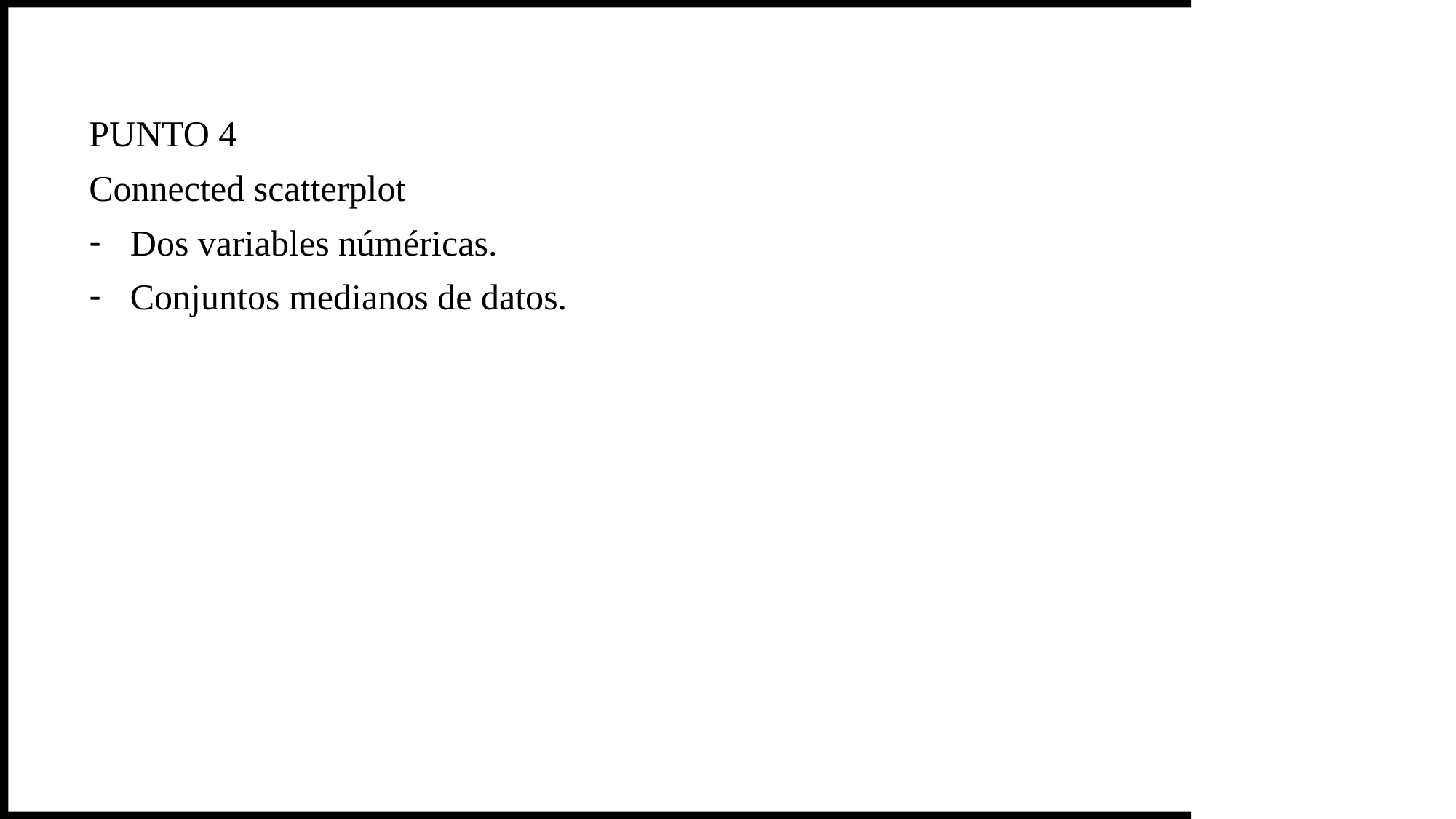

PUNTO 4
Connected scatterplot
Dos variables núméricas.
Conjuntos medianos de datos.